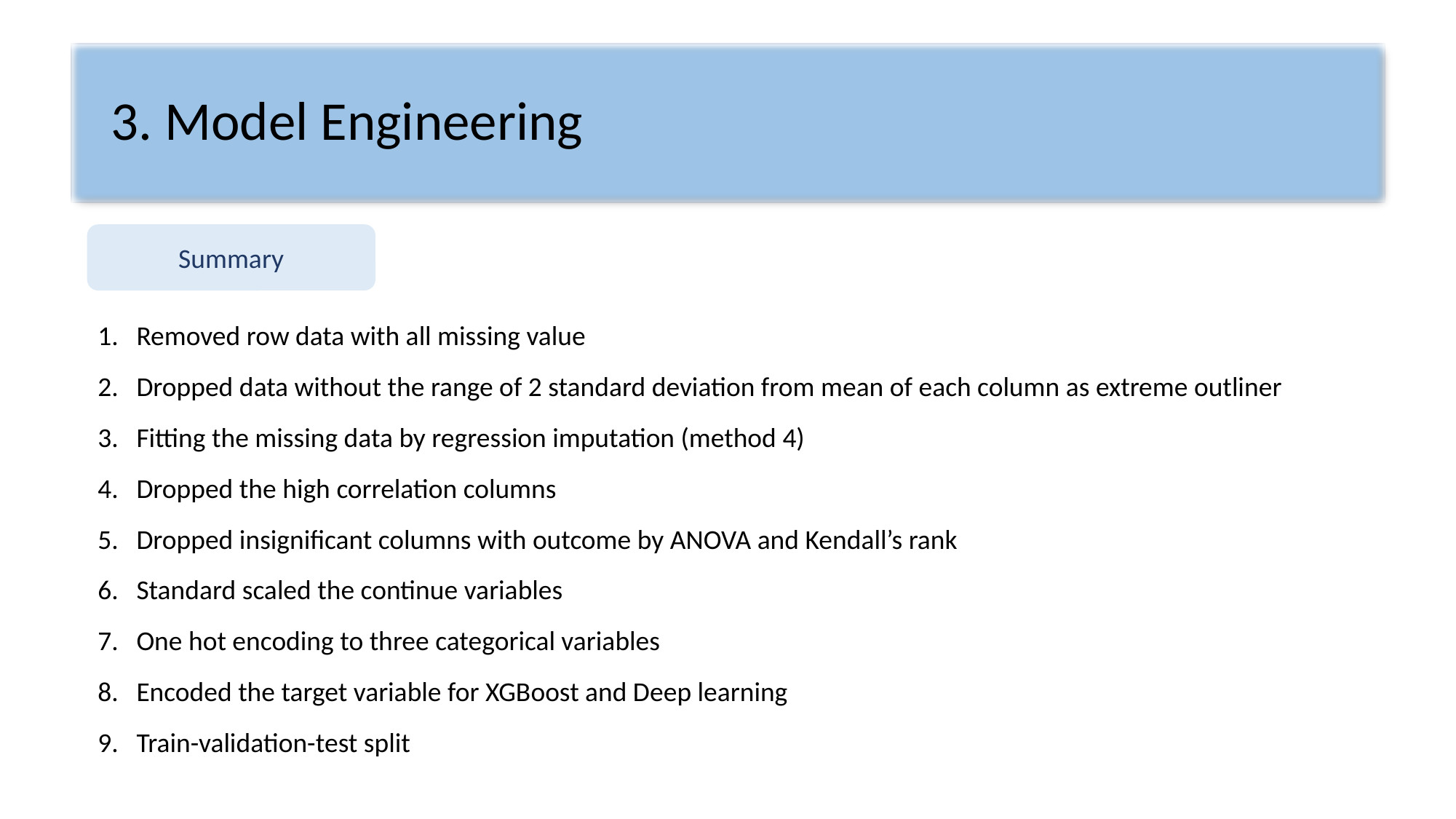

# 3. Model Engineering
Summary
Removed row data with all missing value
Dropped data without the range of 2 standard deviation from mean of each column as extreme outliner
Fitting the missing data by regression imputation (method 4)
Dropped the high correlation columns
Dropped insignificant columns with outcome by ANOVA and Kendall’s rank
Standard scaled the continue variables
One hot encoding to three categorical variables
Encoded the target variable for XGBoost and Deep learning
Train-validation-test split